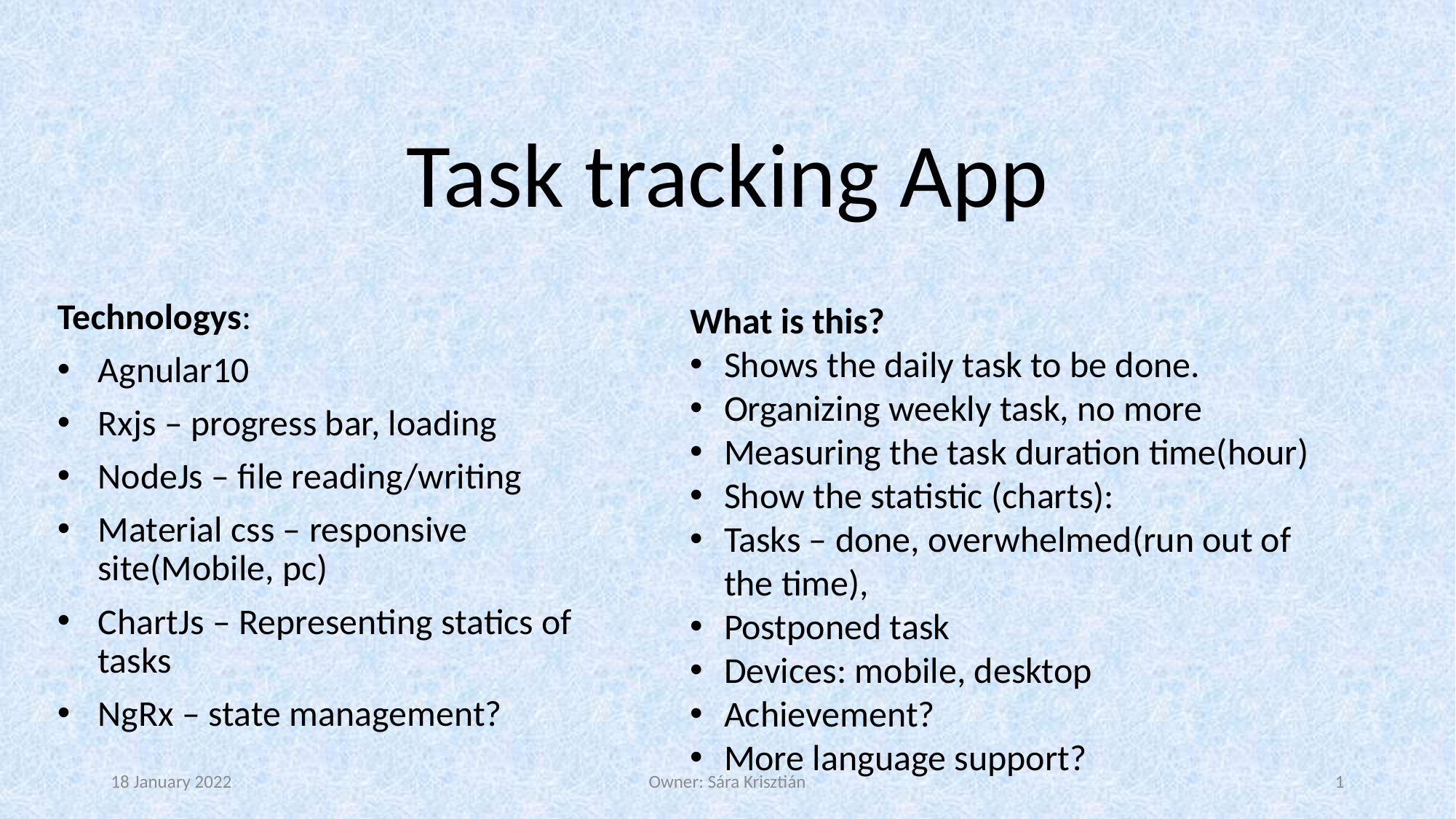

# Task tracking App
Technologys:
Agnular10
Rxjs – progress bar, loading
NodeJs – file reading/writing
Material css – responsive site(Mobile, pc)
ChartJs – Representing statics of tasks
NgRx – state management?

What is this?
Shows the daily task to be done.
Organizing weekly task, no more
Measuring the task duration time(hour)
Show the statistic (charts):
Tasks – done, overwhelmed(run out of the time),
Postponed task
Devices: mobile, desktop
Achievement?
More language support?

18 January 2022
Owner: Sára Krisztián
1